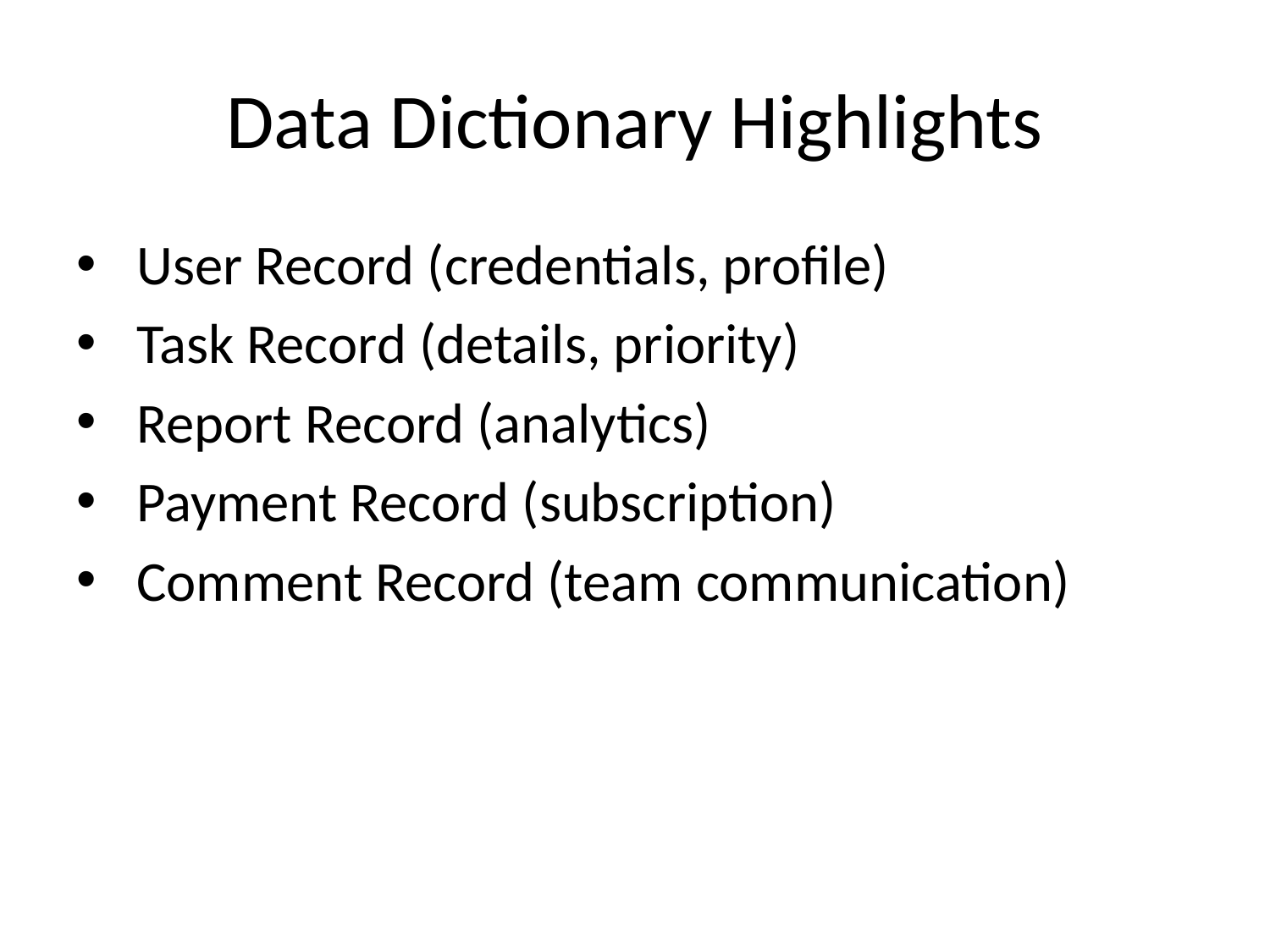

# Data Dictionary Highlights
 User Record (credentials, profile)
 Task Record (details, priority)
 Report Record (analytics)
 Payment Record (subscription)
 Comment Record (team communication)